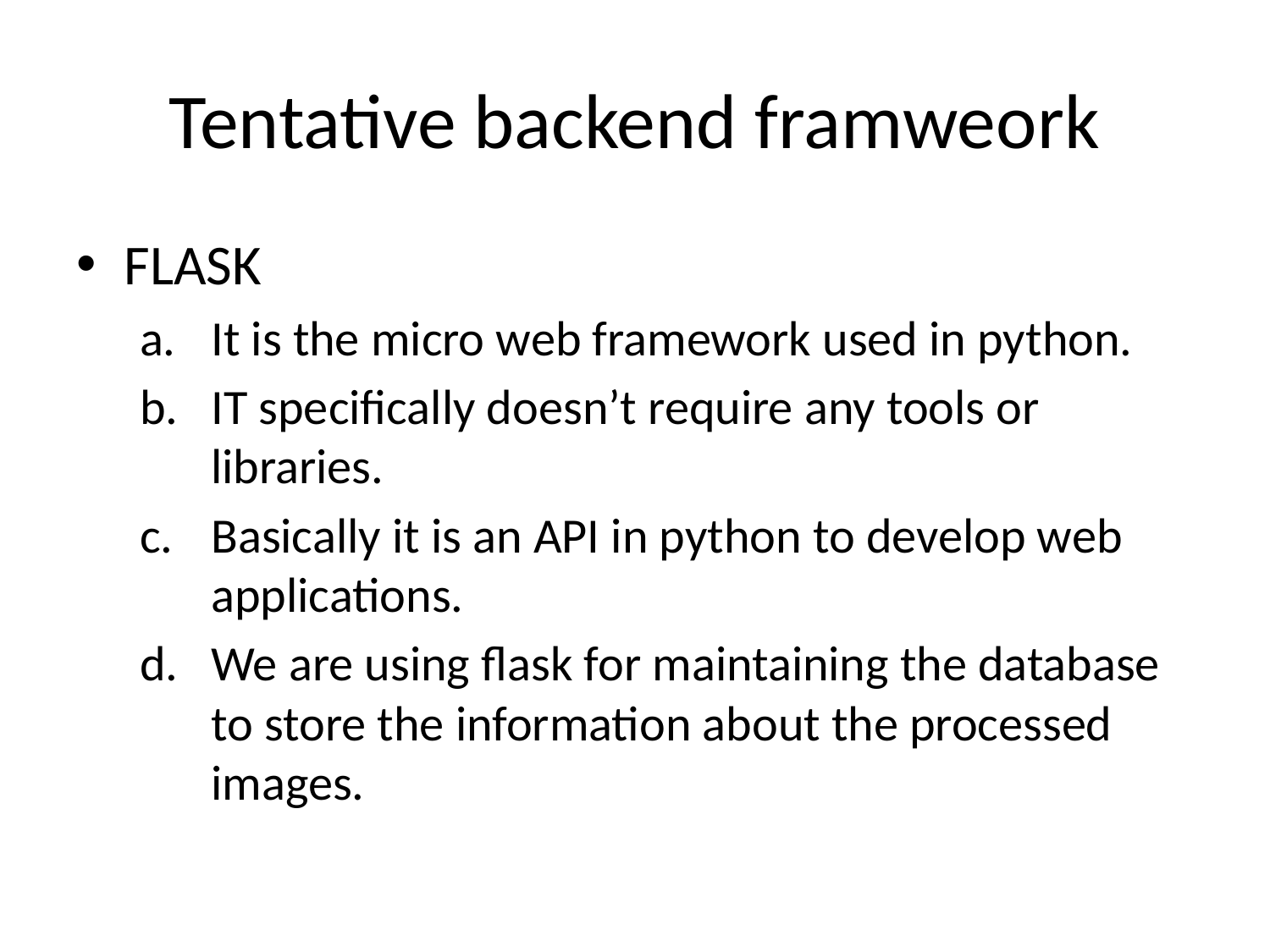

# Tentative backend framweork
FLASK
It is the micro web framework used in python.
IT specifically doesn’t require any tools or libraries.
Basically it is an API in python to develop web applications.
We are using flask for maintaining the database to store the information about the processed images.